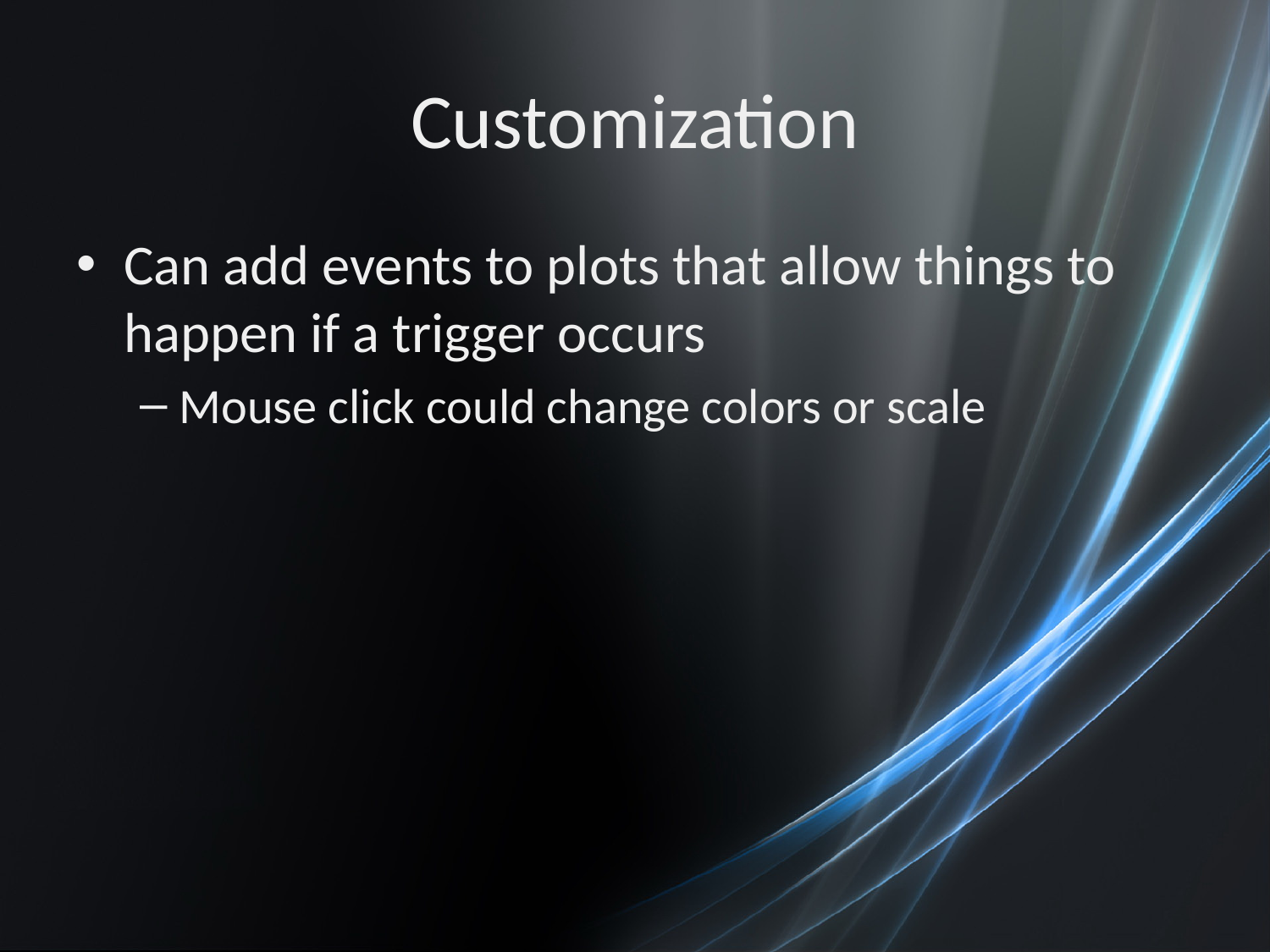

# Customization
Can add events to plots that allow things to happen if a trigger occurs
Mouse click could change colors or scale